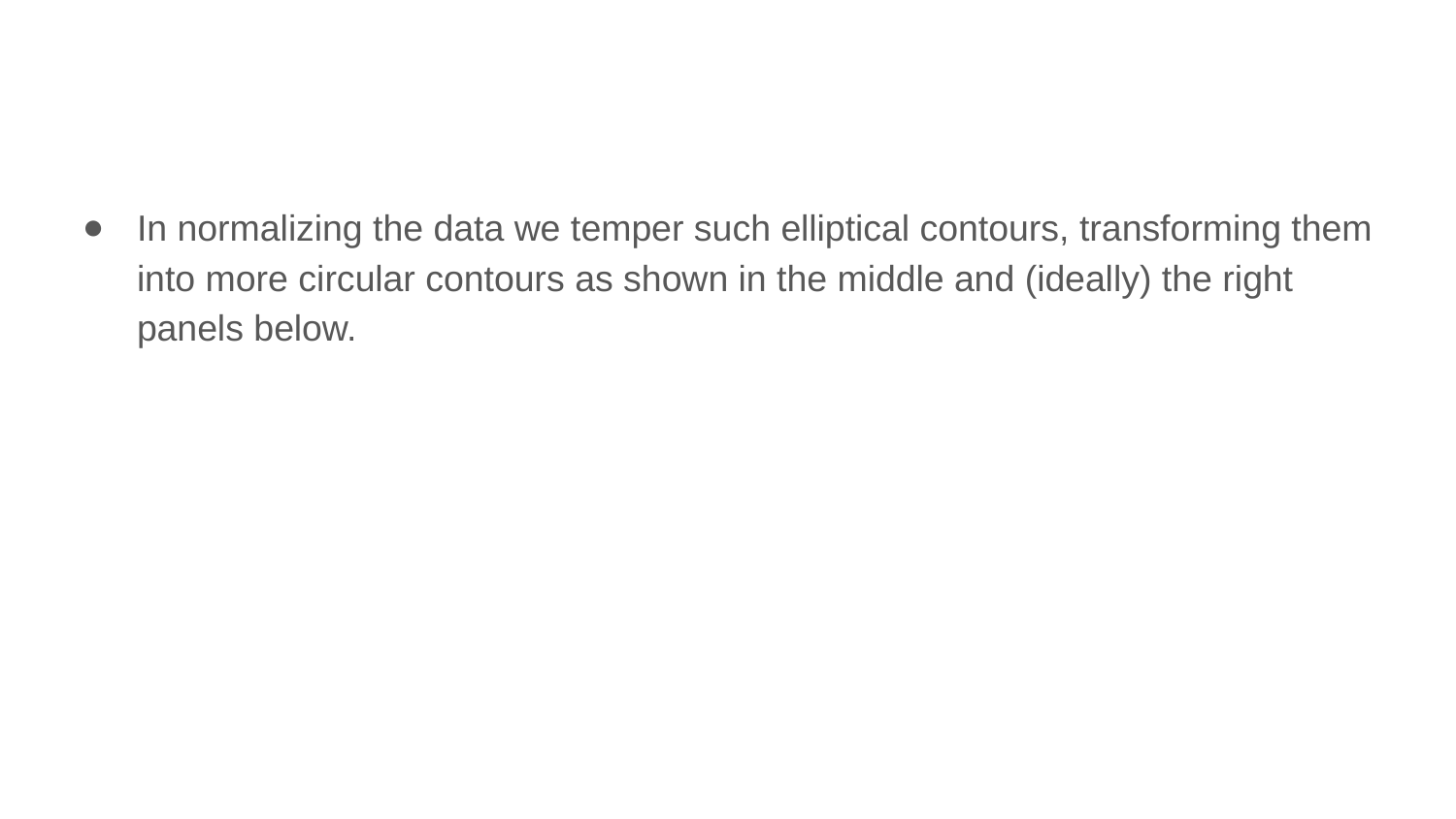

In normalizing the data we temper such elliptical contours, transforming them into more circular contours as shown in the middle and (ideally) the right panels below.